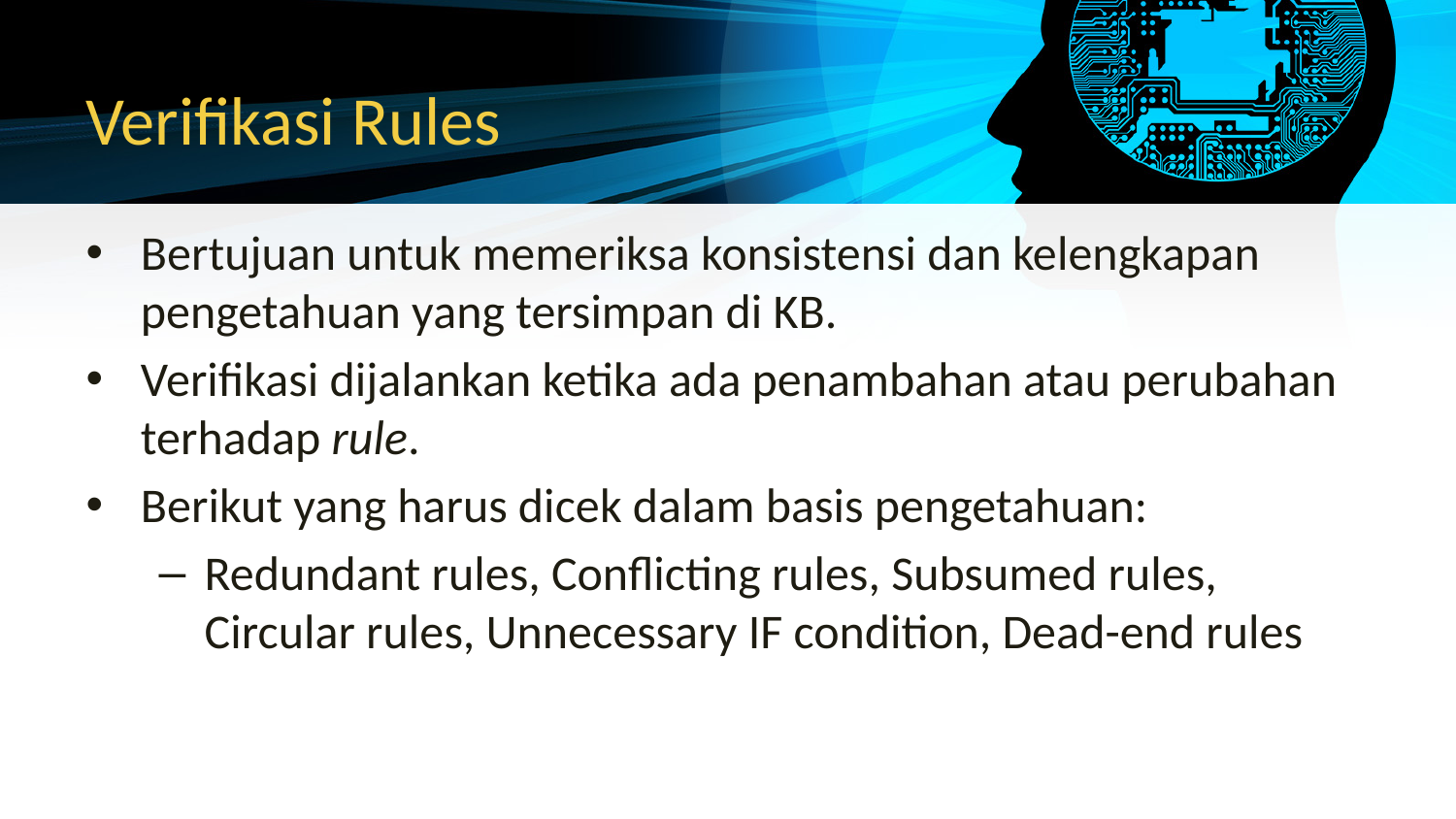

# Verifikasi Rules
Bertujuan untuk memeriksa konsistensi dan kelengkapan pengetahuan yang tersimpan di KB.
Verifikasi dijalankan ketika ada penambahan atau perubahan terhadap rule.
Berikut yang harus dicek dalam basis pengetahuan:
Redundant rules, Conflicting rules, Subsumed rules, Circular rules, Unnecessary IF condition, Dead-end rules